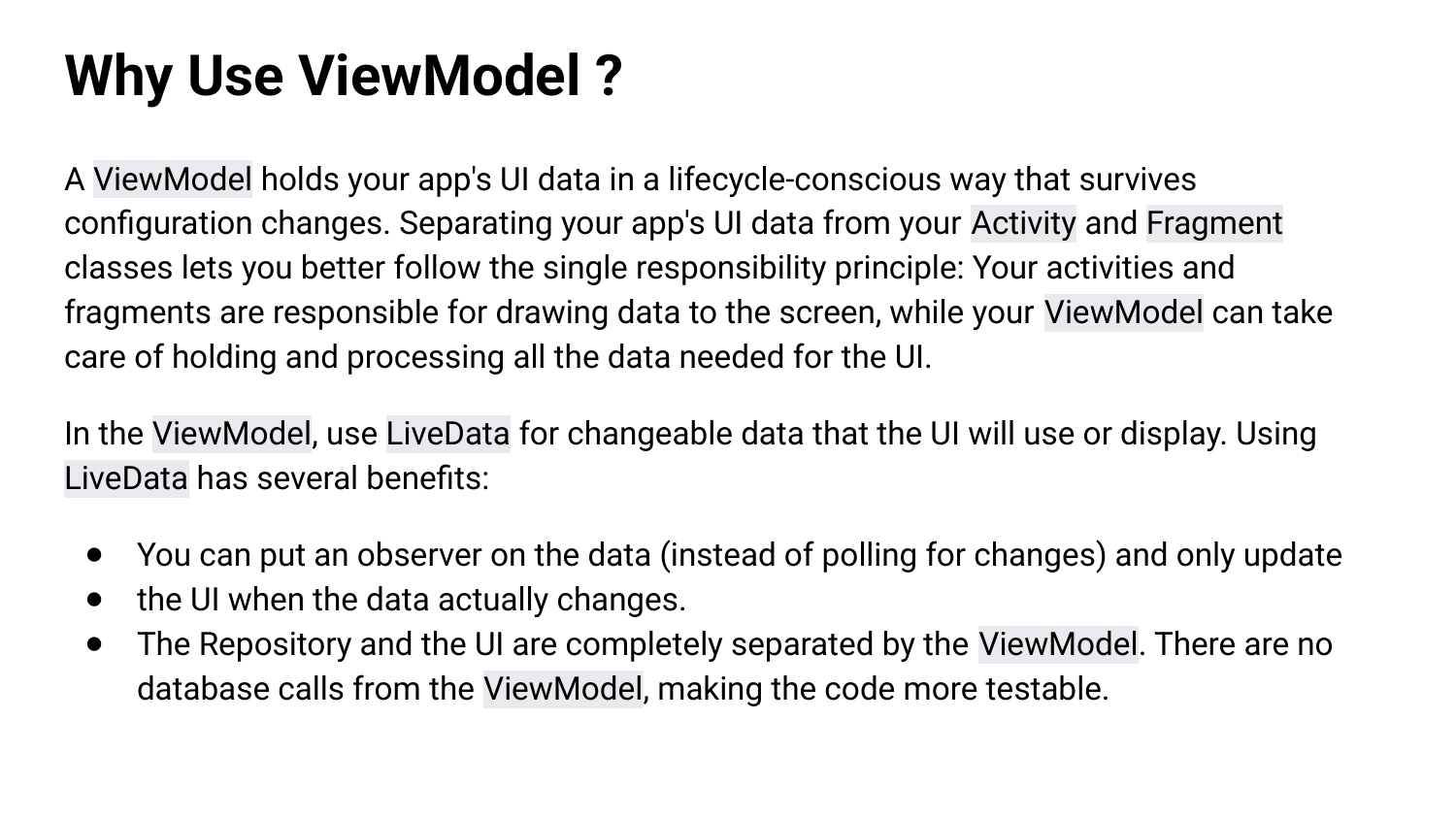

# Why Use ViewModel ?
A ViewModel holds your app's UI data in a lifecycle-conscious way that survives configuration changes. Separating your app's UI data from your Activity and Fragment classes lets you better follow the single responsibility principle: Your activities and fragments are responsible for drawing data to the screen, while your ViewModel can take care of holding and processing all the data needed for the UI.
In the ViewModel, use LiveData for changeable data that the UI will use or display. Using LiveData has several benefits:
You can put an observer on the data (instead of polling for changes) and only update
the UI when the data actually changes.
The Repository and the UI are completely separated by the ViewModel. There are no database calls from the ViewModel, making the code more testable.